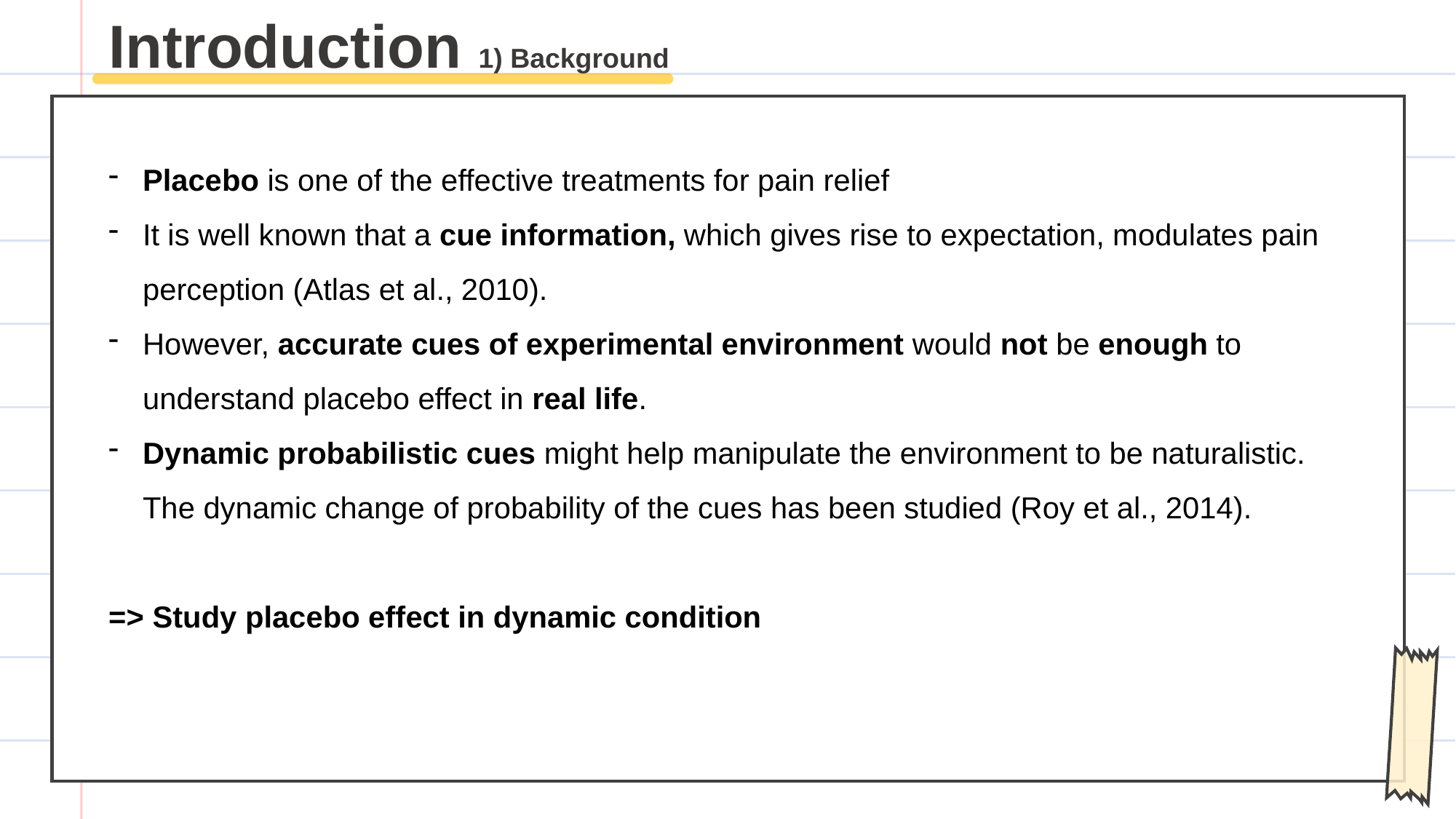

Introduction 1) Background

Placebo is one of the effective treatments for pain relief
It is well known that a cue information, which gives rise to expectation, modulates pain perception (Atlas et al., 2010).
However, accurate cues of experimental environment would not be enough to understand placebo effect in real life.
Dynamic probabilistic cues might help manipulate the environment to be naturalistic. The dynamic change of probability of the cues has been studied (Roy et al., 2014).

=> Study placebo effect in dynamic condition